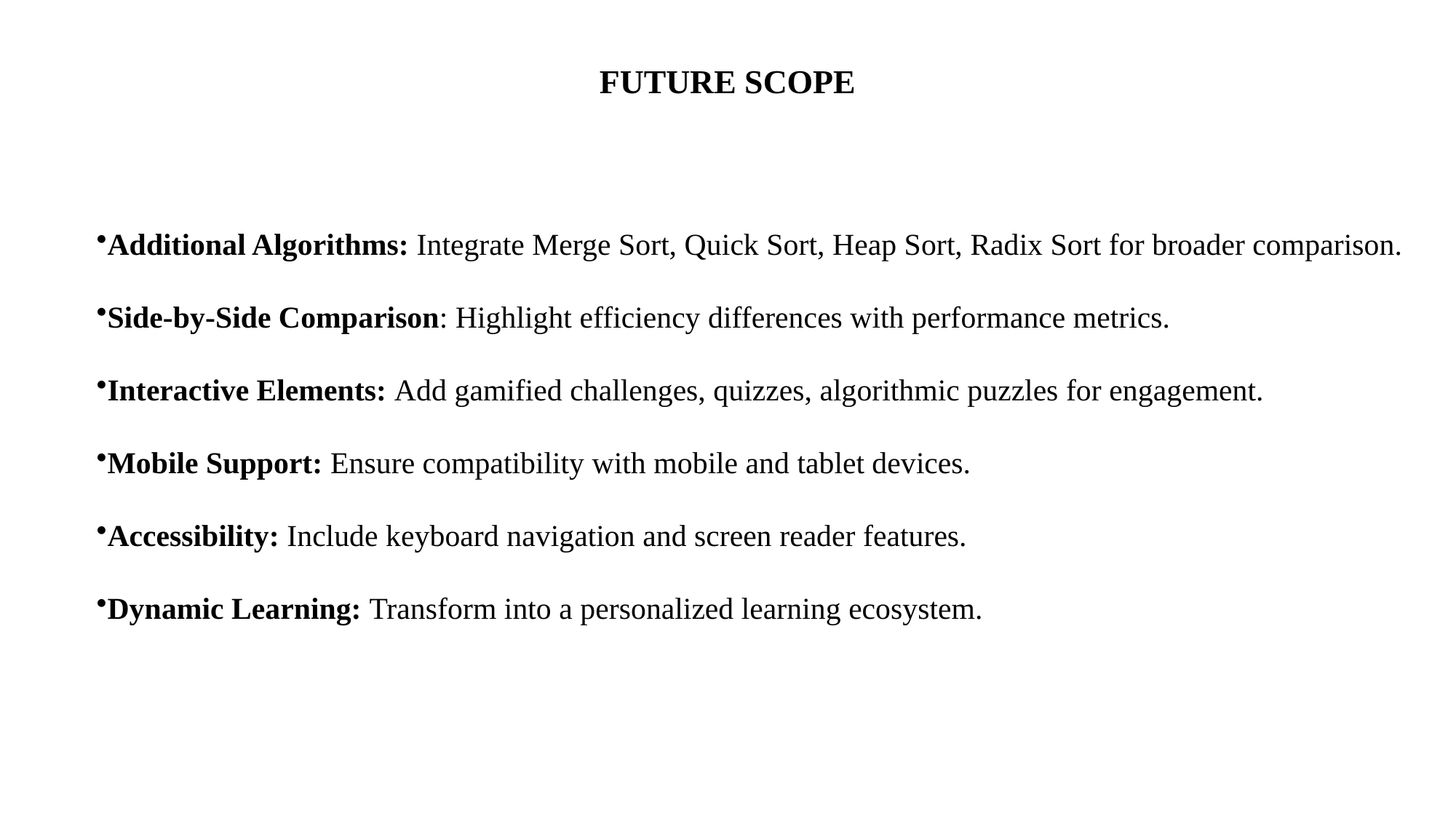

# FUTURE SCOPE
Additional Algorithms: Integrate Merge Sort, Quick Sort, Heap Sort, Radix Sort for broader comparison.
Side-by-Side Comparison: Highlight efficiency differences with performance metrics.
Interactive Elements: Add gamified challenges, quizzes, algorithmic puzzles for engagement.
Mobile Support: Ensure compatibility with mobile and tablet devices.
Accessibility: Include keyboard navigation and screen reader features.
Dynamic Learning: Transform into a personalized learning ecosystem.